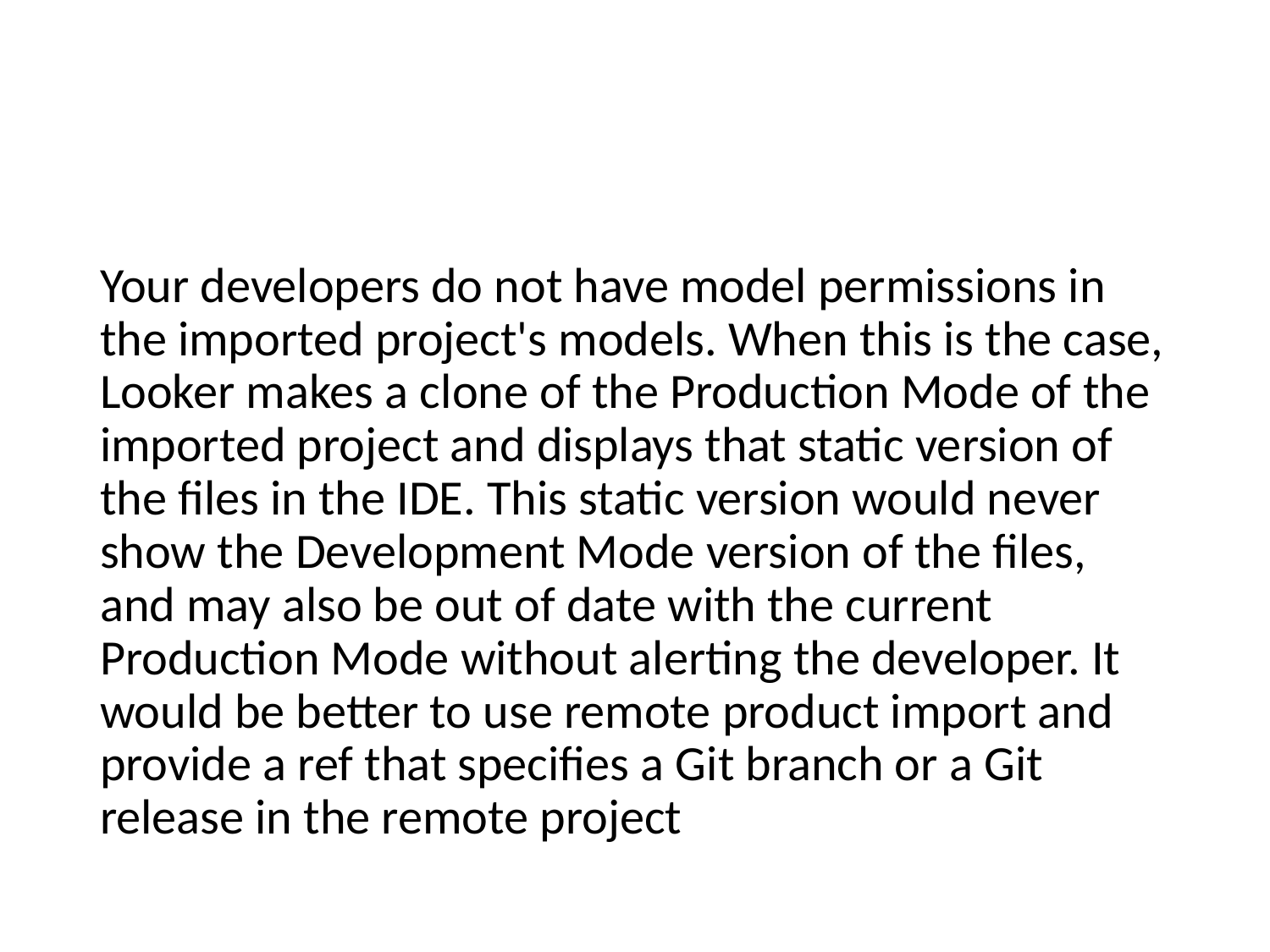

Your developers do not have model permissions in the imported project's models. When this is the case, Looker makes a clone of the Production Mode of the imported project and displays that static version of the files in the IDE. This static version would never show the Development Mode version of the files, and may also be out of date with the current Production Mode without alerting the developer. It would be better to use remote product import and provide a ref that specifies a Git branch or a Git release in the remote project